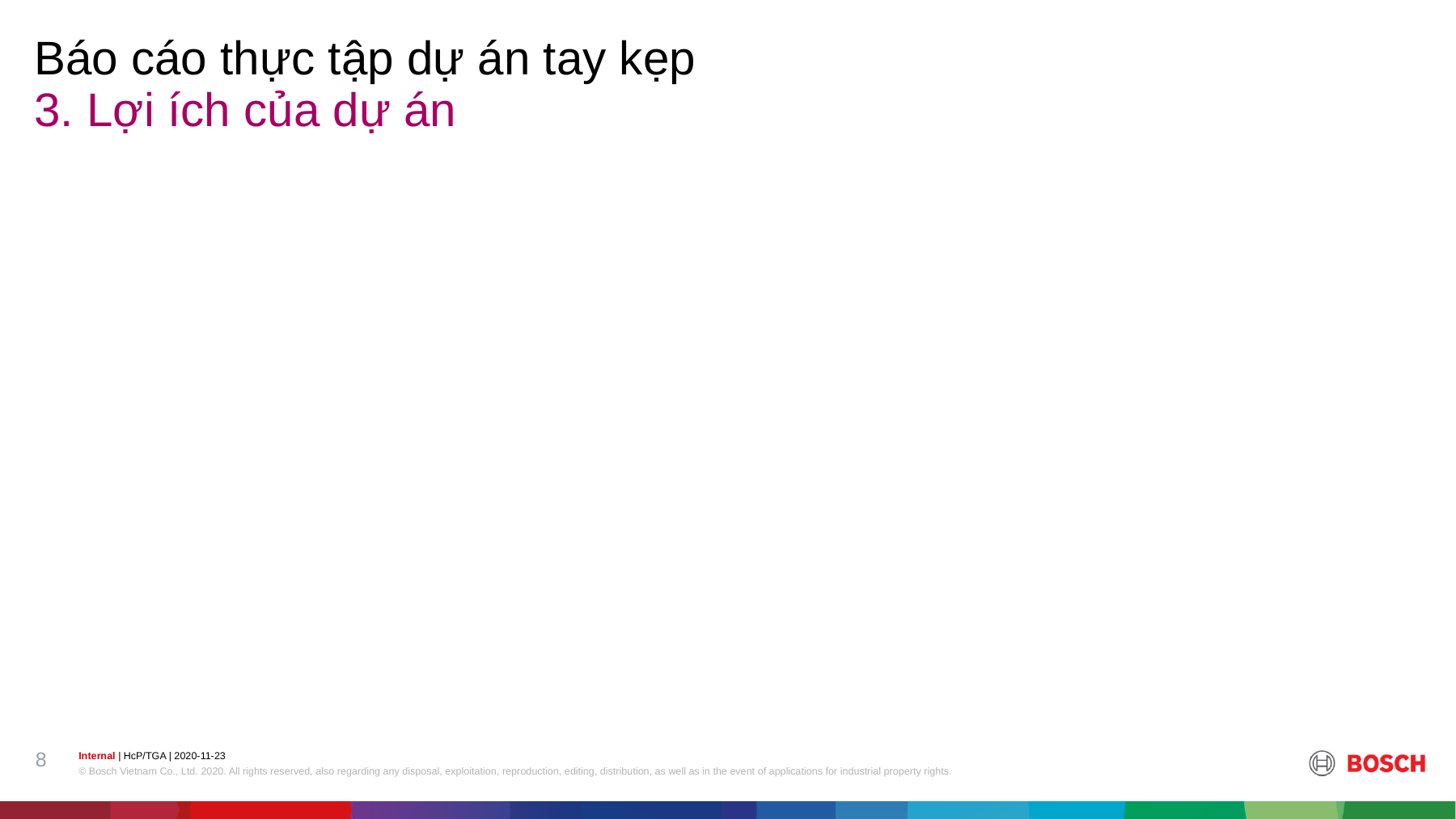

Báo cáo thực tập dự án tay kẹp
# 3. Lợi ích của dự án

8